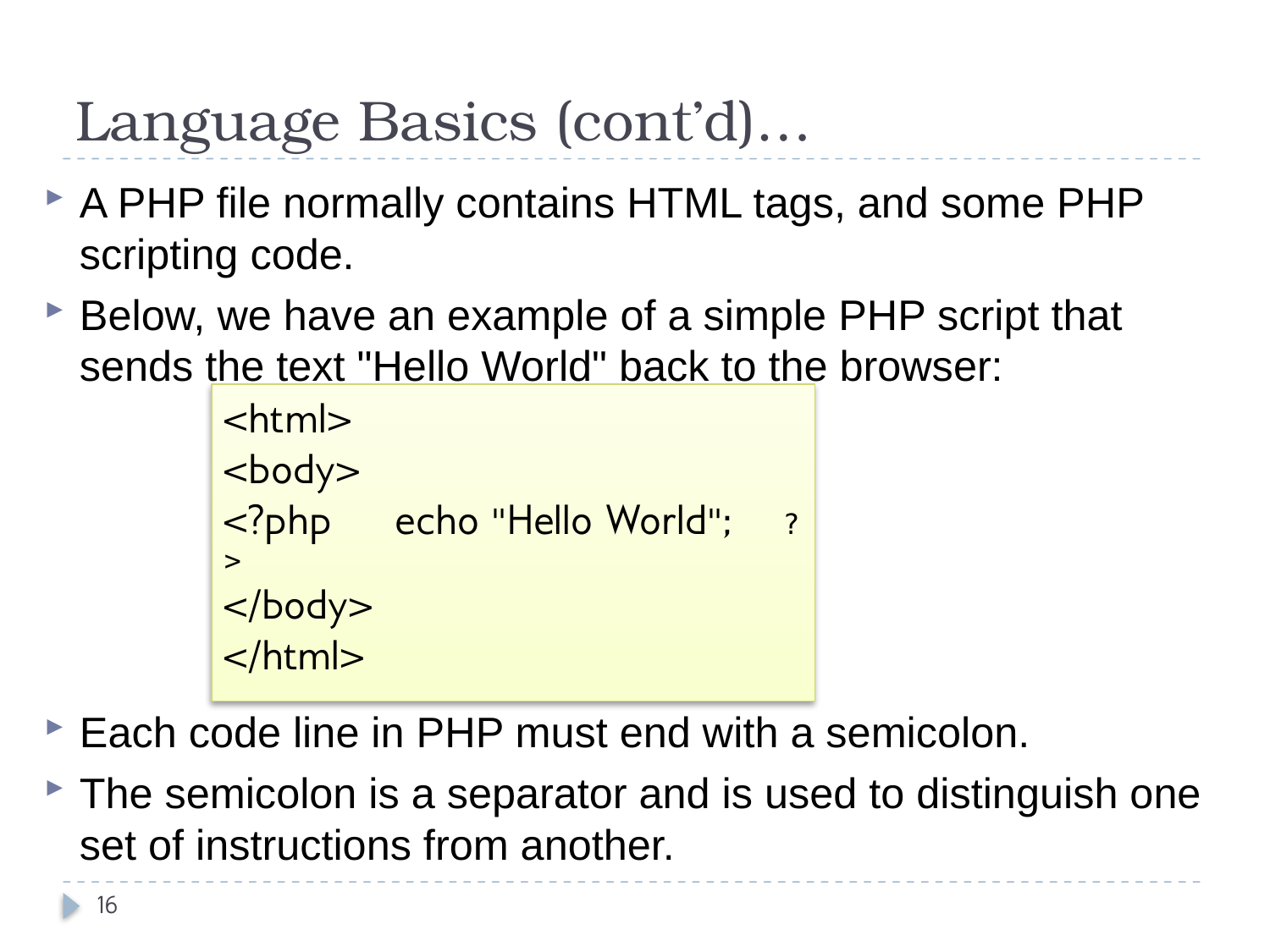

Language Basics (cont’d)…
A PHP file normally contains HTML tags, and some PHP scripting code.
Below, we have an example of a simple PHP script that sends the text "Hello World" back to the browser:

Each code line in PHP must end with a semicolon.
The semicolon is a separator and is used to distinguish one set of instructions from another.

<html>
<body>
<?php     echo "Hello World";   ?>
</body>
</html>
16